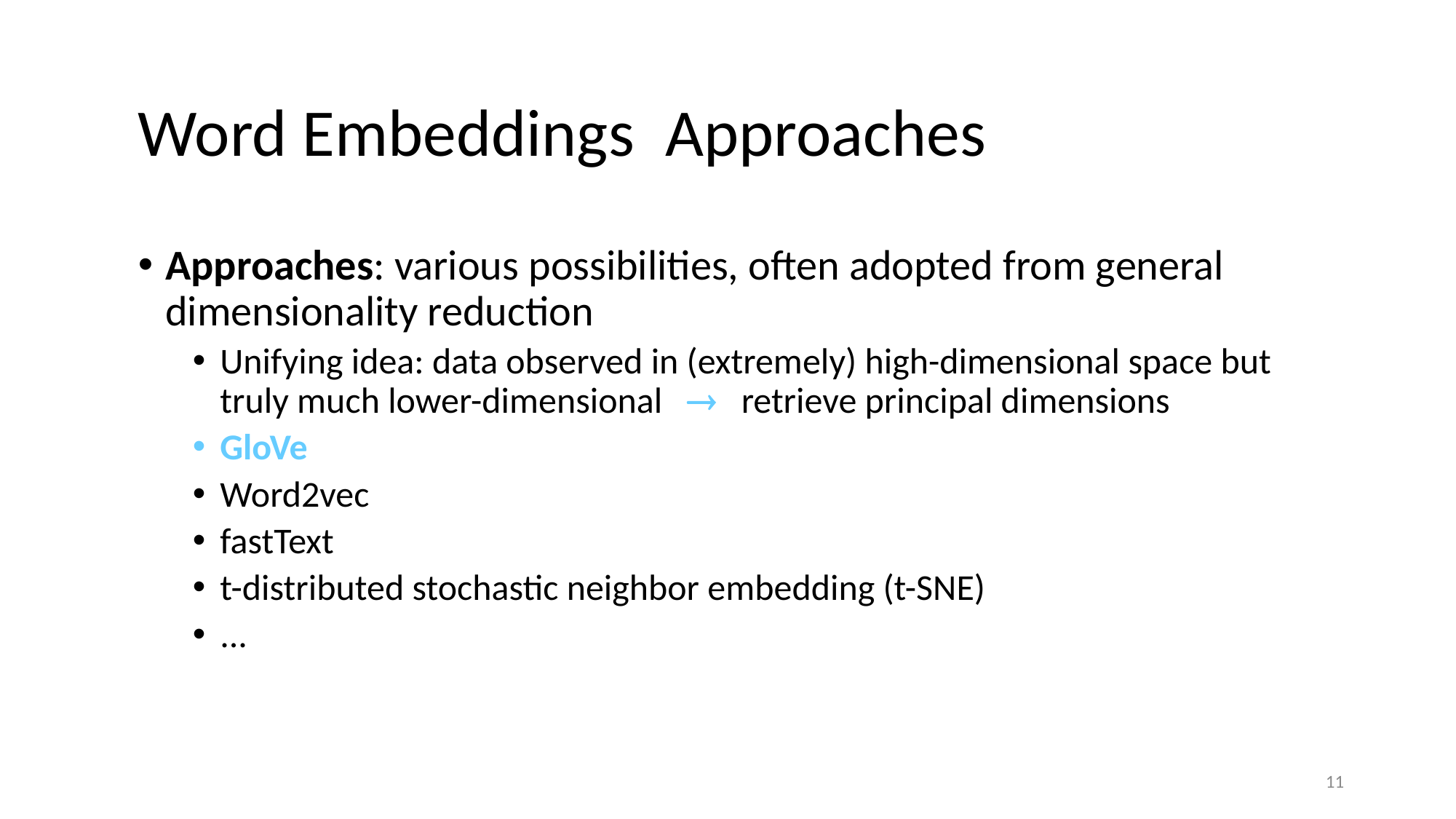

# Word Embeddings  Approaches
Approaches: various possibilities, often adopted from general dimensionality reduction
Unifying idea: data observed in (extremely) high-dimensional space but truly much lower-dimensional   →   retrieve principal dimensions
GloVe
Word2vec
fastText
t-distributed stochastic neighbor embedding (t-SNE)
...

11